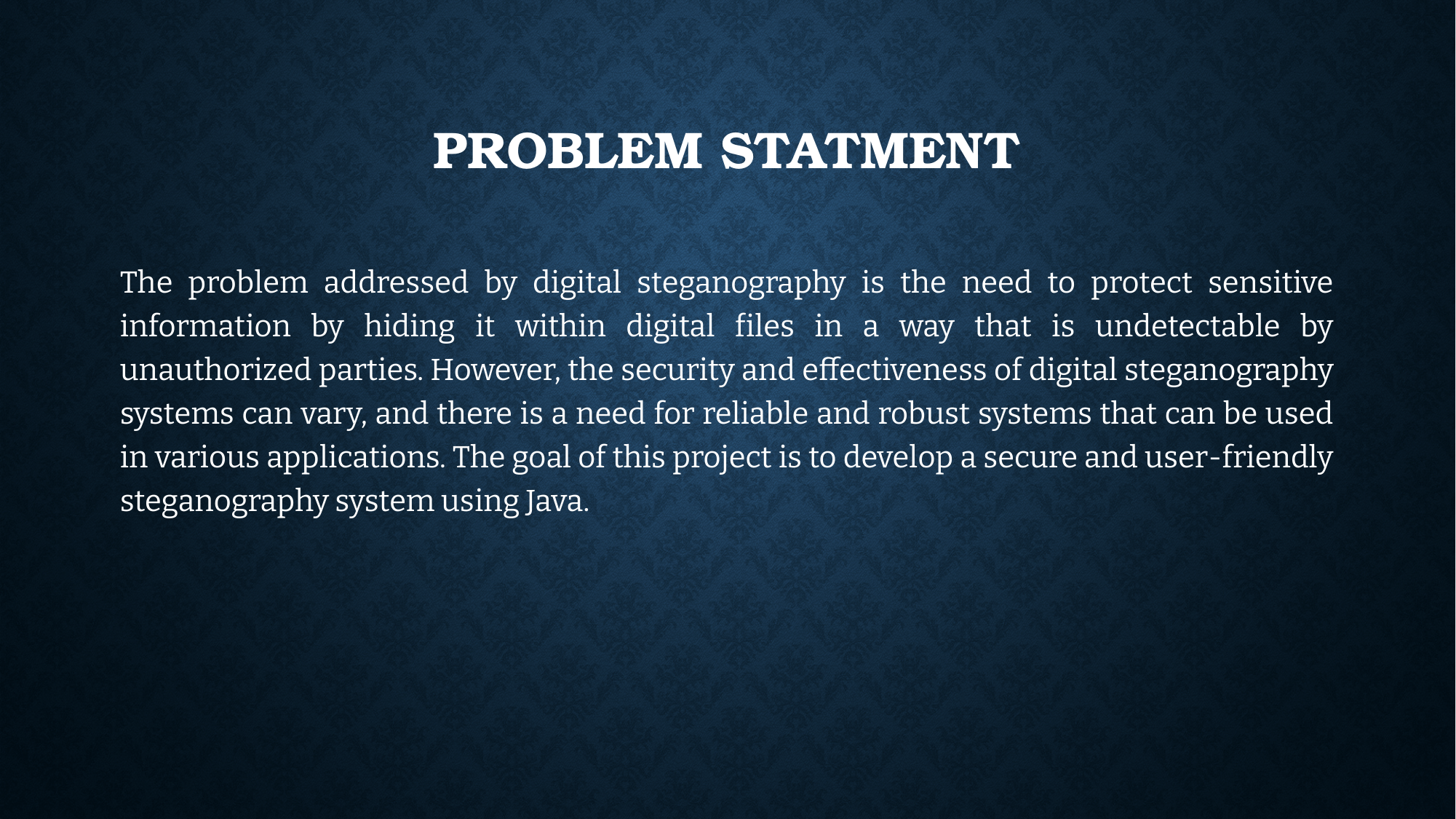

# PROBLEM STATMENT
The problem addressed by digital steganography is the need to protect sensitive information by hiding it within digital files in a way that is undetectable by unauthorized parties. However, the security and effectiveness of digital steganography systems can vary, and there is a need for reliable and robust systems that can be used in various applications. The goal of this project is to develop a secure and user-friendly steganography system using Java.